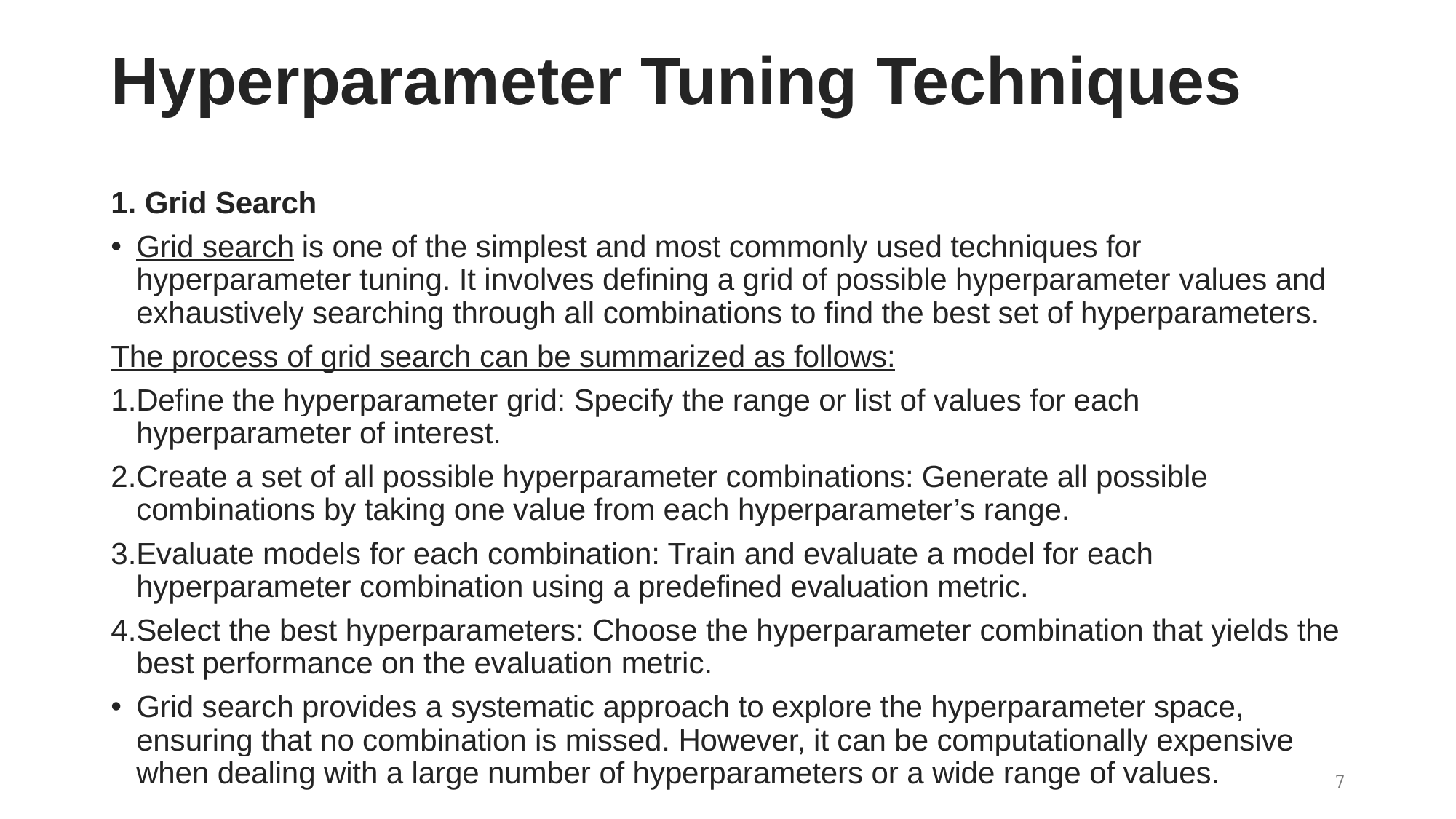

# Hyperparameter Tuning Techniques
1. Grid Search
Grid search is one of the simplest and most commonly used techniques for hyperparameter tuning. It involves defining a grid of possible hyperparameter values and exhaustively searching through all combinations to find the best set of hyperparameters.
The process of grid search can be summarized as follows:
Define the hyperparameter grid: Specify the range or list of values for each hyperparameter of interest.
Create a set of all possible hyperparameter combinations: Generate all possible combinations by taking one value from each hyperparameter’s range.
Evaluate models for each combination: Train and evaluate a model for each hyperparameter combination using a predefined evaluation metric.
Select the best hyperparameters: Choose the hyperparameter combination that yields the best performance on the evaluation metric.
Grid search provides a systematic approach to explore the hyperparameter space, ensuring that no combination is missed. However, it can be computationally expensive when dealing with a large number of hyperparameters or a wide range of values.

Dr Anila M, CSE,CBIT
7